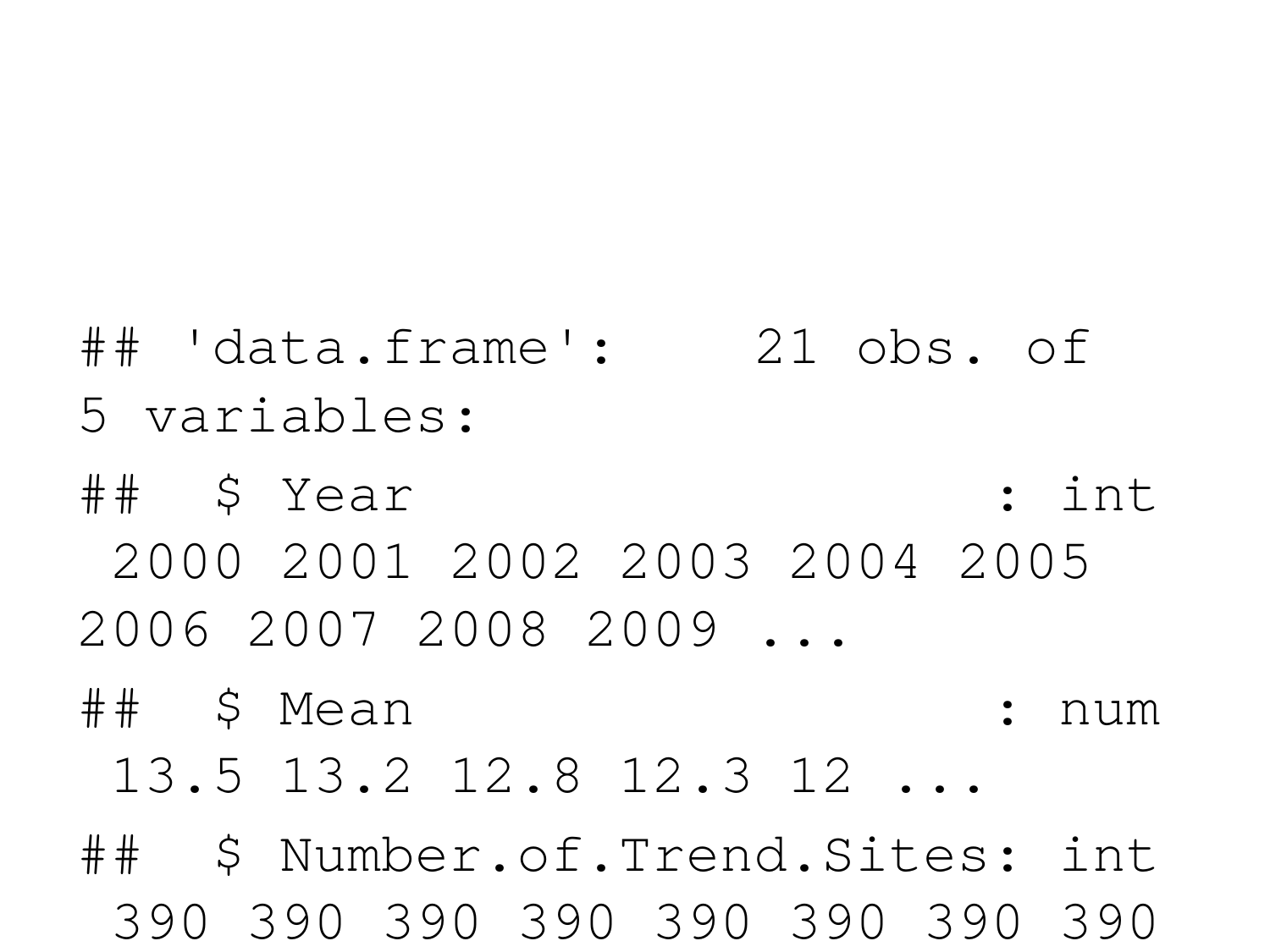

## 'data.frame':    21 obs. of  5 variables:
##  $ Year                 : int  2000 2001 2002 2003 2004 2005 2006 2007 2008 2009 ...
##  $ Mean                 : num  13.5 13.2 12.8 12.3 12 ...
##  $ Number.of.Trend.Sites: int  390 390 390 390 390 390 390 390 390 390 ...
##  $ X10th.Percentile     : num  8.73 8.65 8.61 7.9 7.65 ...
##  $ X90th.Percentile     : num  18 17.3 16.6 16.2 15.7 ...
##       Year           Mean       Number.of.Trend.Sites X10th.Percentile
##  Min.   :2000   Min.   : 7.63   Min.   :390           Min.   :5.62
##  1st Qu.:2005   1st Qu.: 8.54   1st Qu.:390           1st Qu.:6.10
##  Median :2010   Median : 9.88   Median :390           Median :6.68
##  Mean   :2010   Mean   :10.29   Mean   :390           Mean   :6.97
##  3rd Qu.:2015   3rd Qu.:12.02   3rd Qu.:390           3rd Qu.:7.71
##  Max.   :2020   Max.   :13.50   Max.   :390           Max.   :8.73
##  X90th.Percentile
##  Min.   : 9.51
##  1st Qu.:10.75
##  Median :12.41
##  Mean   :13.25
##  3rd Qu.:15.67
##  Max.   :18.04